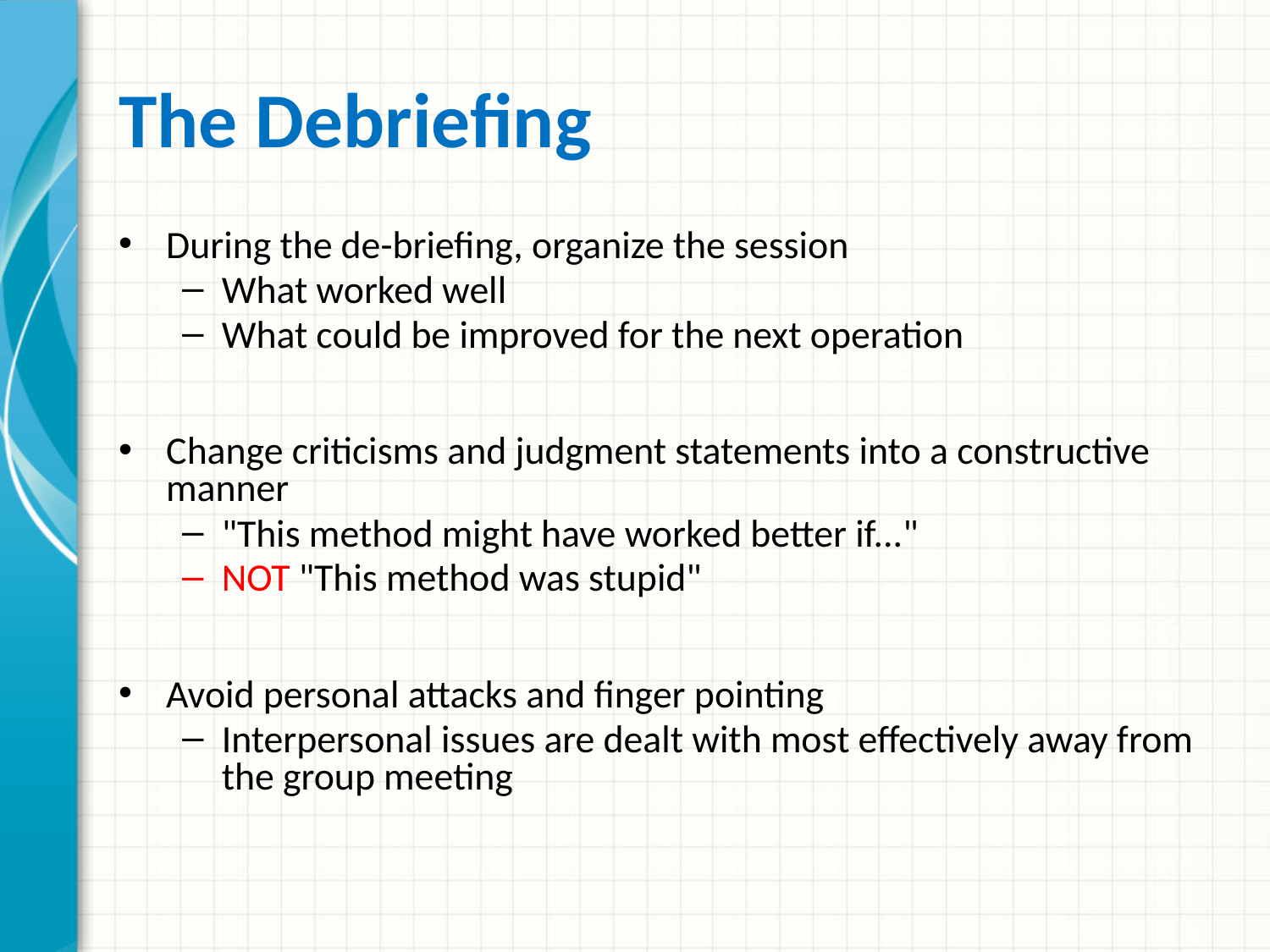

# The Debriefing
During the de-briefing, organize the session
What worked well
What could be improved for the next operation

Change criticisms and judgment statements into a constructive manner
"This method might have worked better if..."
NOT "This method was stupid"

Avoid personal attacks and finger pointing
Interpersonal issues are dealt with most effectively away from the group meeting